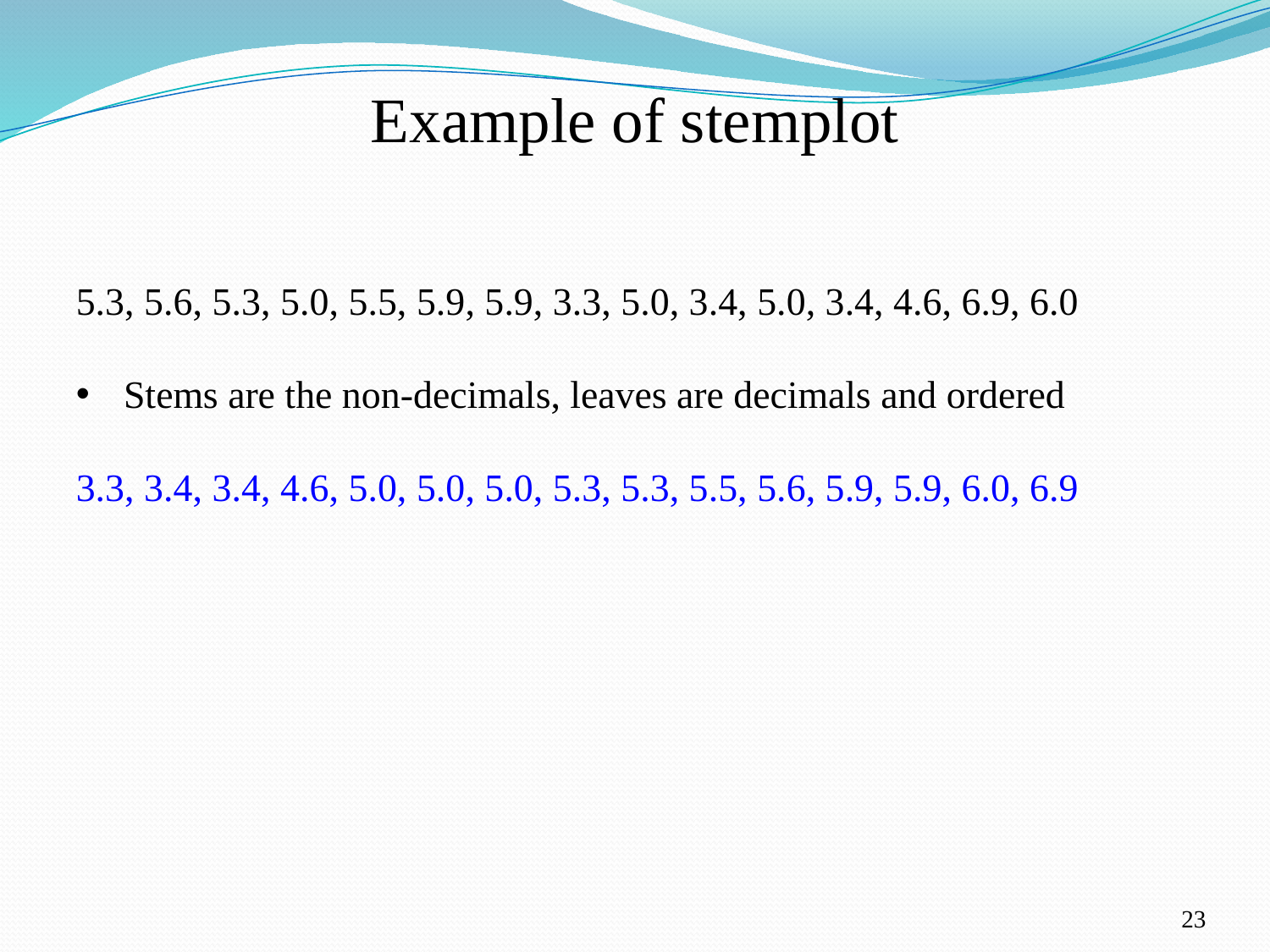

Example of stemplot
5.3, 5.6, 5.3, 5.0, 5.5, 5.9, 5.9, 3.3, 5.0, 3.4, 5.0, 3.4, 4.6, 6.9, 6.0

Stems are the non-decimals, leaves are decimals and ordered

3.3, 3.4, 3.4, 4.6, 5.0, 5.0, 5.0, 5.3, 5.3, 5.5, 5.6, 5.9, 5.9, 6.0, 6.9
23